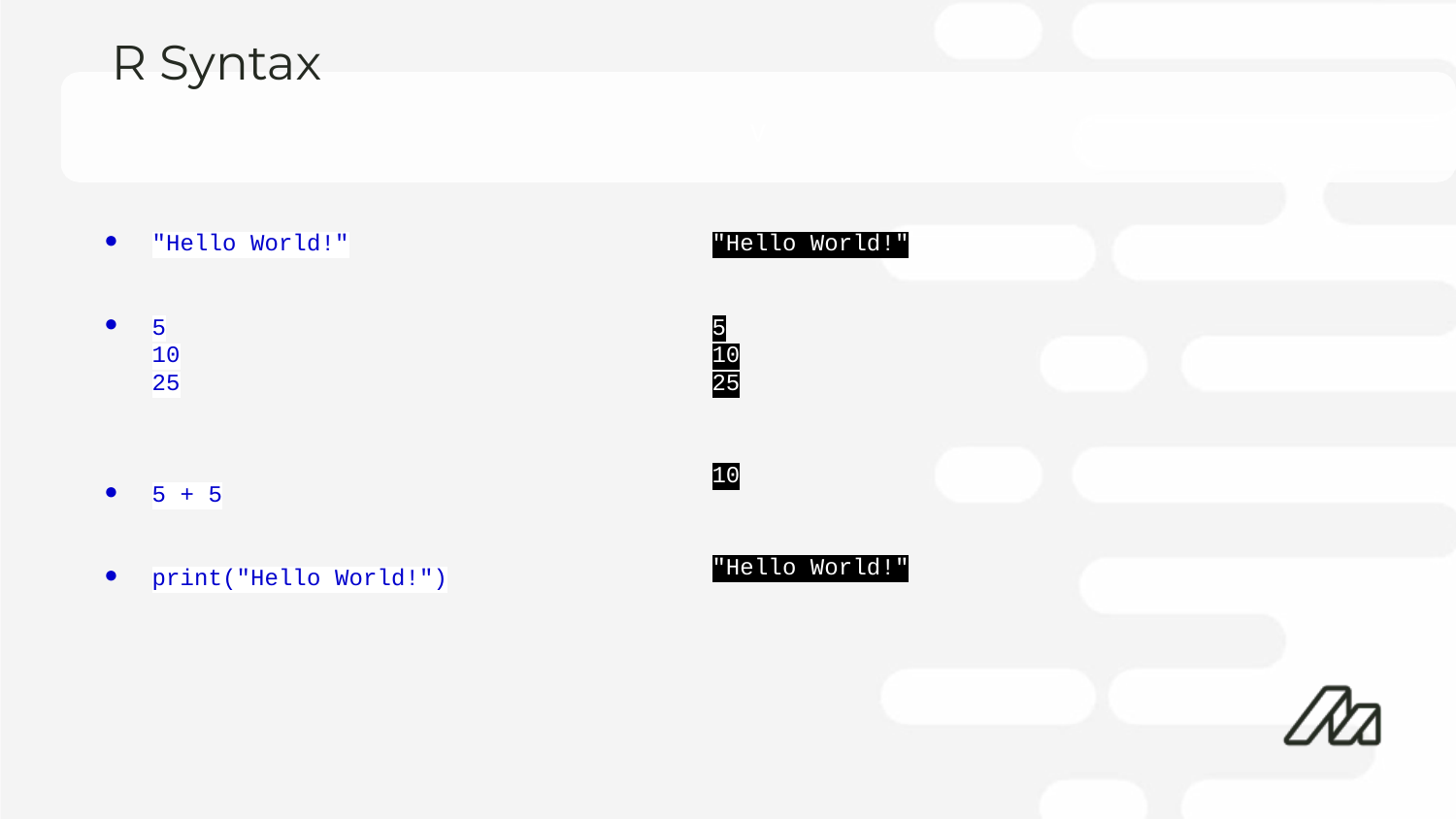

# R Syntax

"Hello World!"

5
10
25

5 + 5

print("Hello World!")
"Hello World!"

5
10
25

10

"Hello World!"